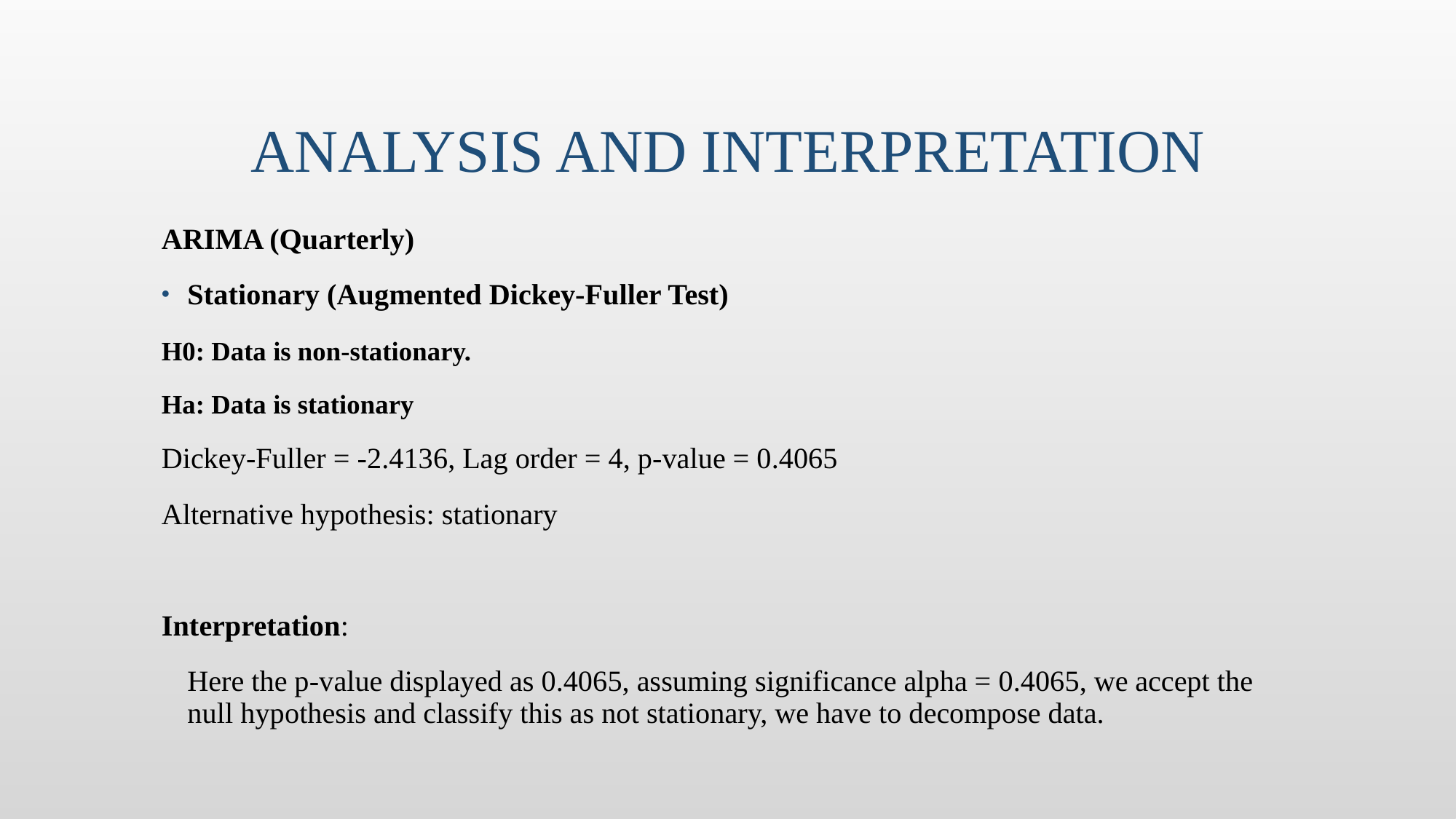

# Analysis and interpretation
ARIMA (Quarterly)
Stationary (Augmented Dickey-Fuller Test)
	H0: Data is non-stationary.
	Ha: Data is stationary
Dickey-Fuller = -2.4136, Lag order = 4, p-value = 0.4065
Alternative hypothesis: stationary

Interpretation:
	Here the p-value displayed as 0.4065, assuming significance alpha = 0.4065, we accept the null hypothesis and classify this as not stationary, we have to decompose data.